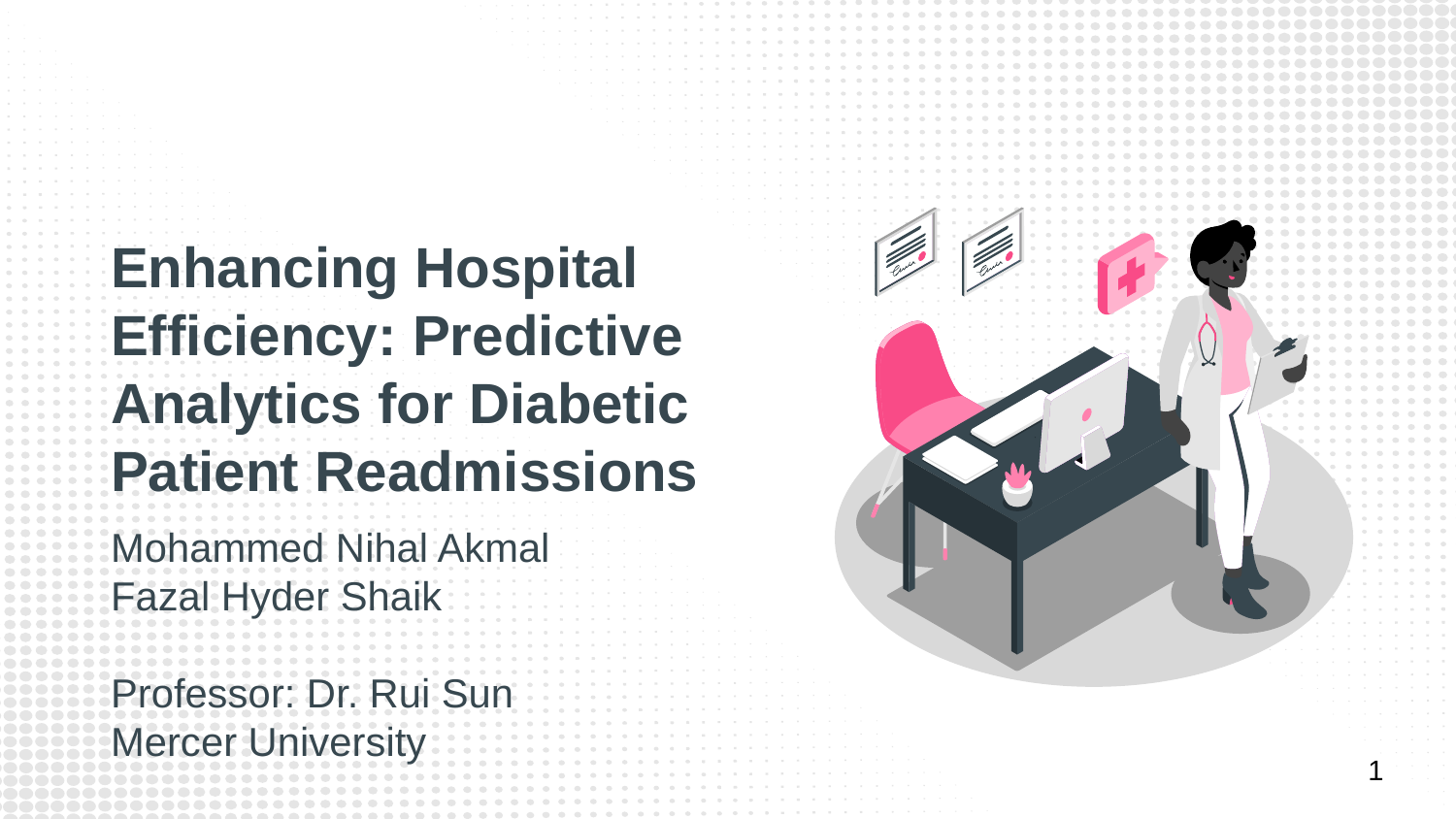

# Enhancing Hospital Efficiency: Predictive Analytics for Diabetic Patient Readmissions
Mohammed Nihal Akmal
Fazal Hyder Shaik

Professor: Dr. Rui Sun
Mercer University